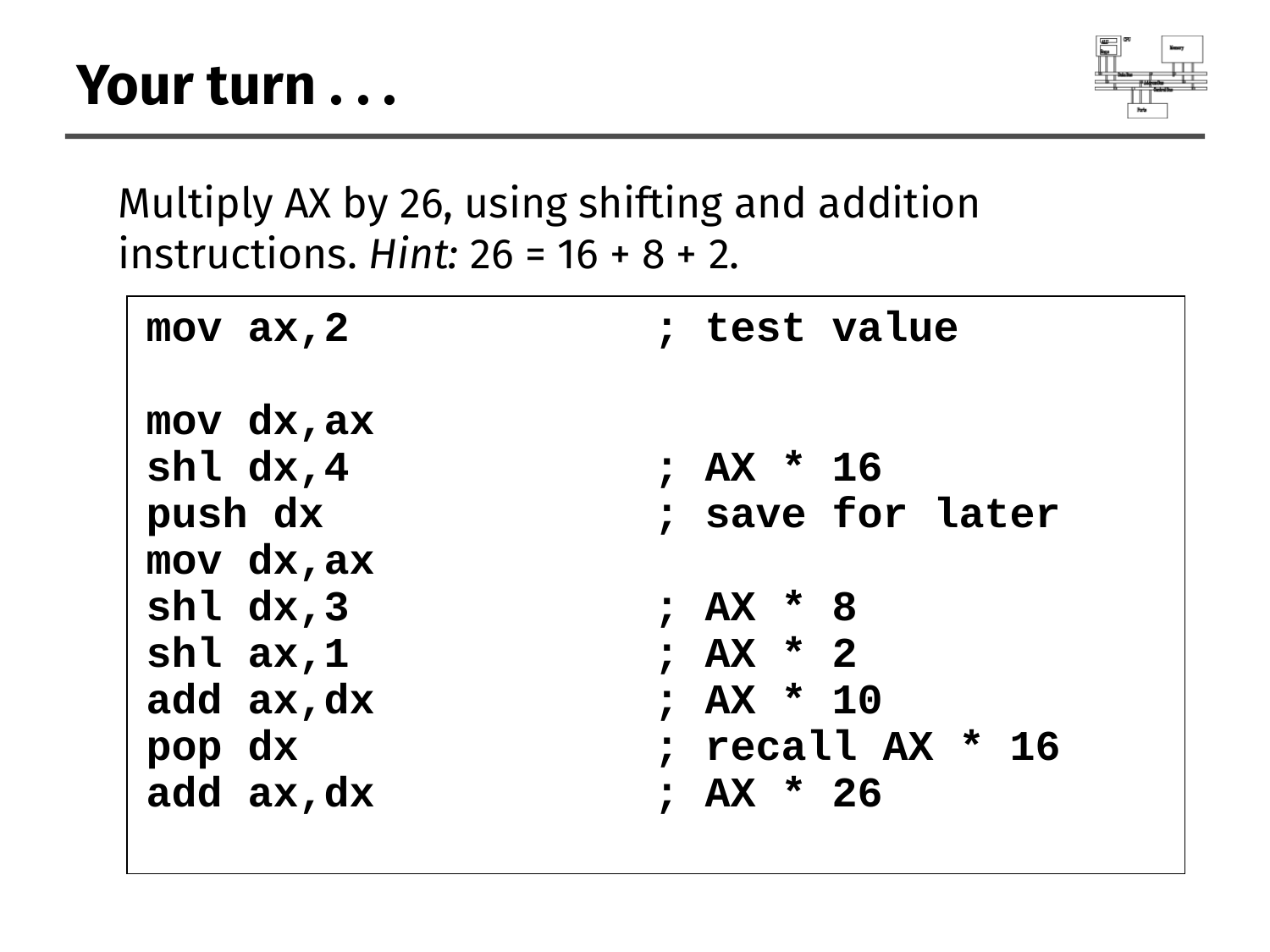

# Your turn . . .
Multiply AX by 26, using shifting and addition instructions. Hint: 26 = 16 + 8 + 2.
mov ax,2	; test value

mov dx,ax
shl dx,4	; AX * 16
push dx	; save for later
mov dx,ax
shl dx,3	; AX * 8
shl ax,1	; AX * 2
add ax,dx	; AX * 10
pop dx	; recall AX * 16
add ax,dx	; AX * 26